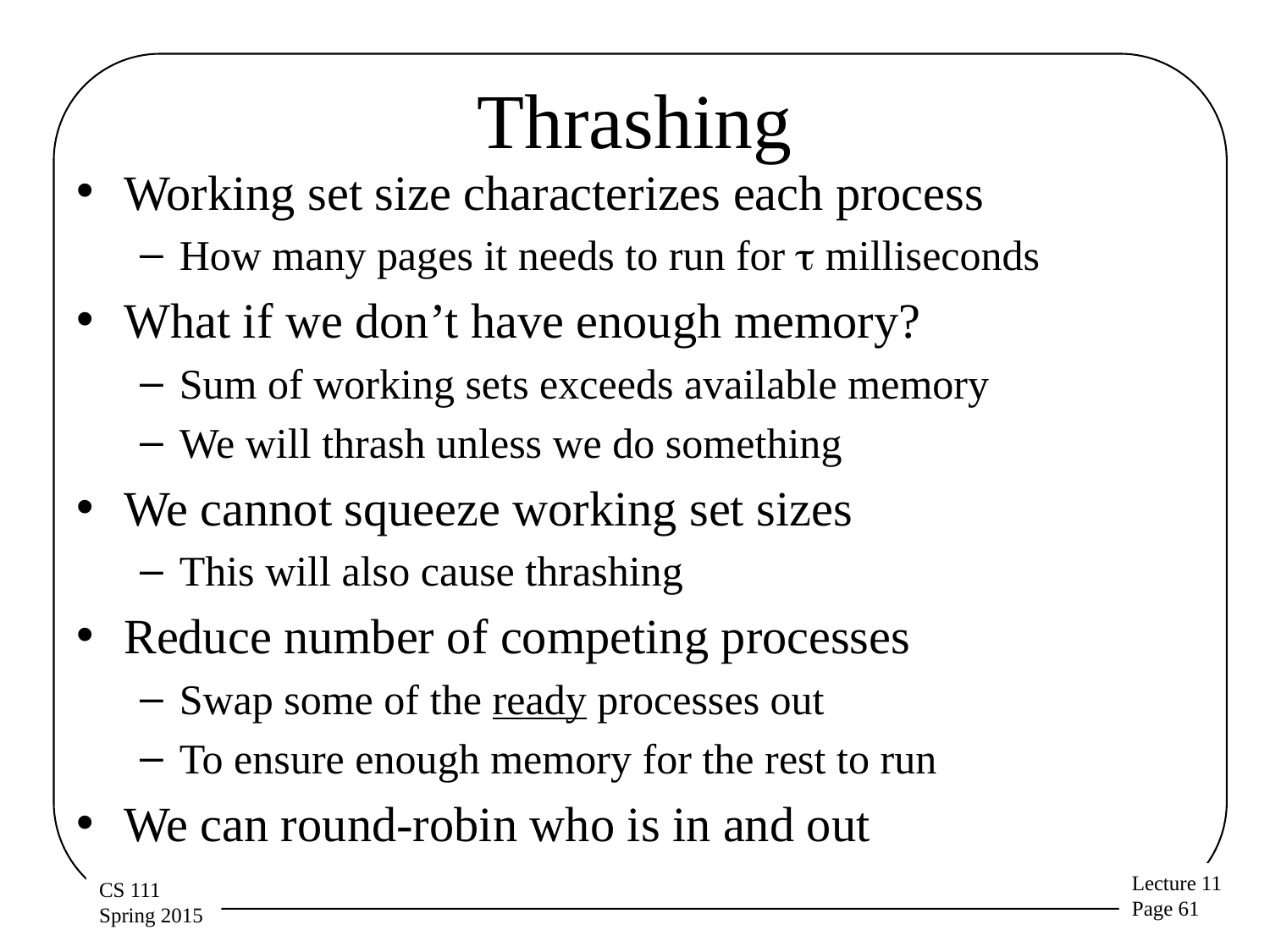

# Thrashing
Working set size characterizes each process
How many pages it needs to run for τ milliseconds
What if we don’t have enough memory?
Sum of working sets exceeds available memory
We will thrash unless we do something
We cannot squeeze working set sizes
This will also cause thrashing
Reduce number of competing processes
Swap some of the ready processes out
To ensure enough memory for the rest to run
We can round-robin who is in and out